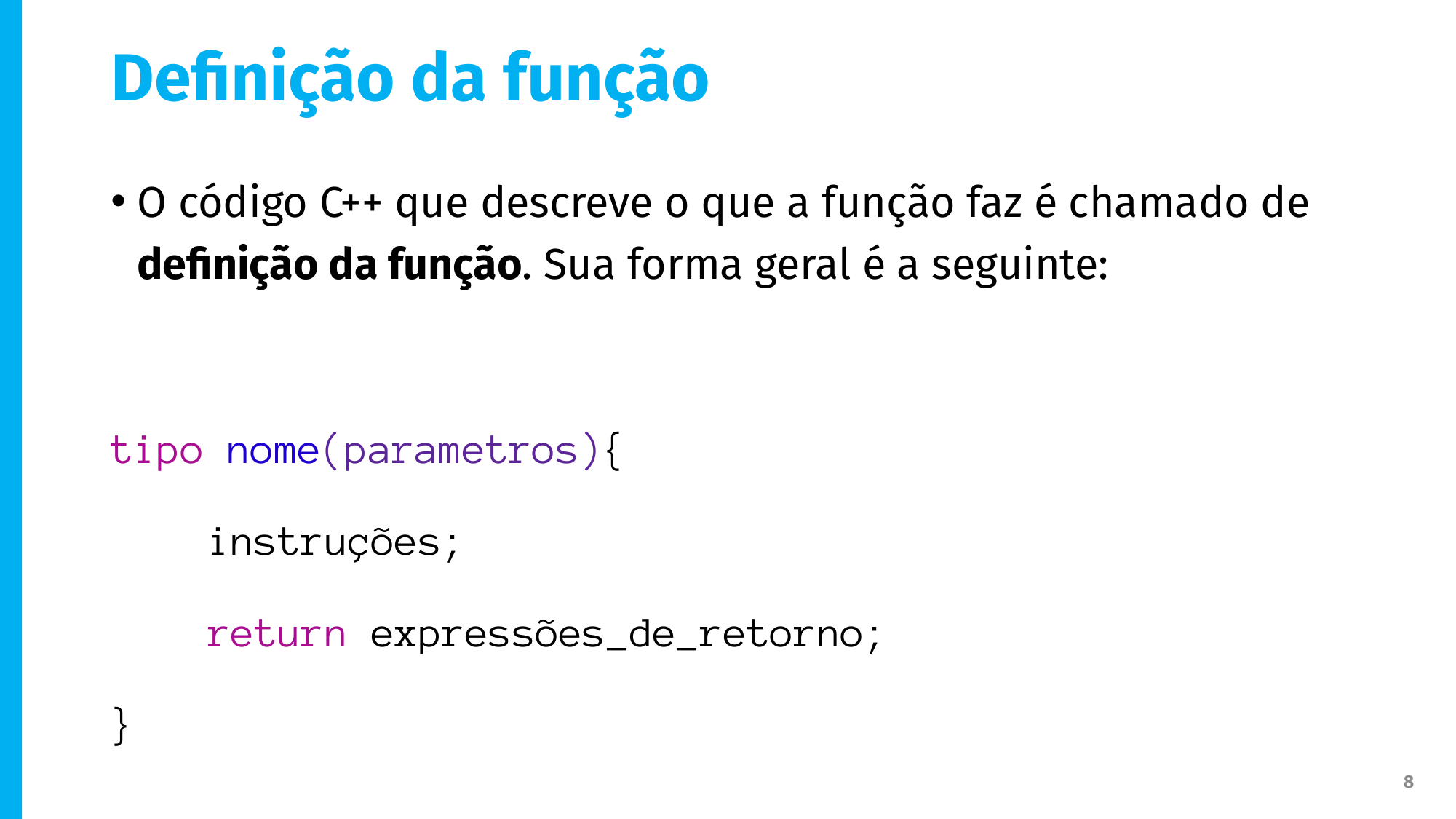

# Definição da função
O código C++ que descreve o que a função faz é chamado de definição da função. Sua forma geral é a seguinte:

tipo nome(parametros){
	instruções;
	return expressões_de_retorno;
}

8